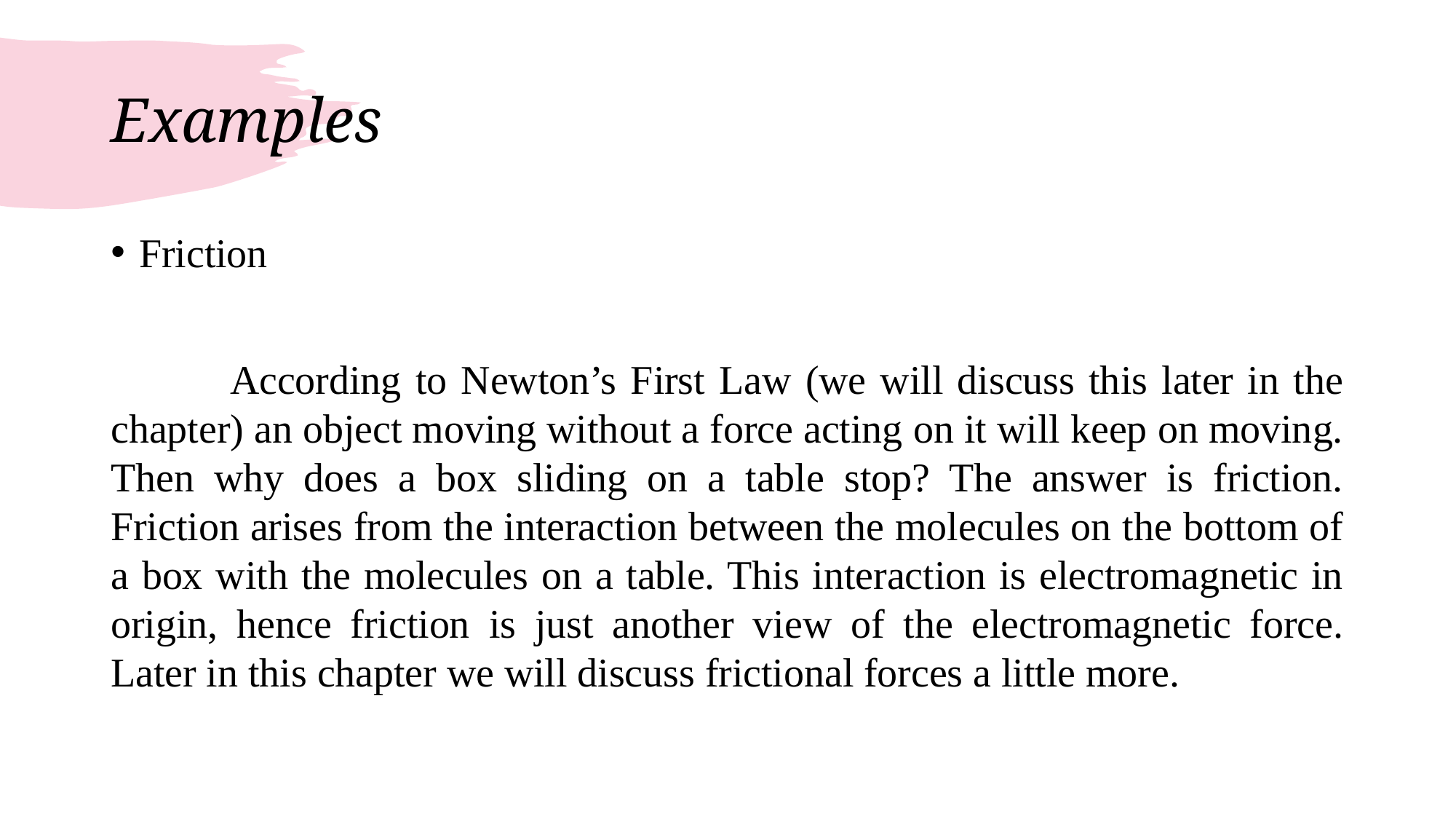

# Examples
Friction

	 According to Newton’s First Law (we will discuss this later in the chapter) an object moving without a force acting on it will keep on moving. Then why does a box sliding on a table stop? The answer is friction. Friction arises from the interaction between the molecules on the bottom of a box with the molecules on a table. This interaction is electromagnetic in origin, hence friction is just another view of the electromagnetic force. Later in this chapter we will discuss frictional forces a little more.